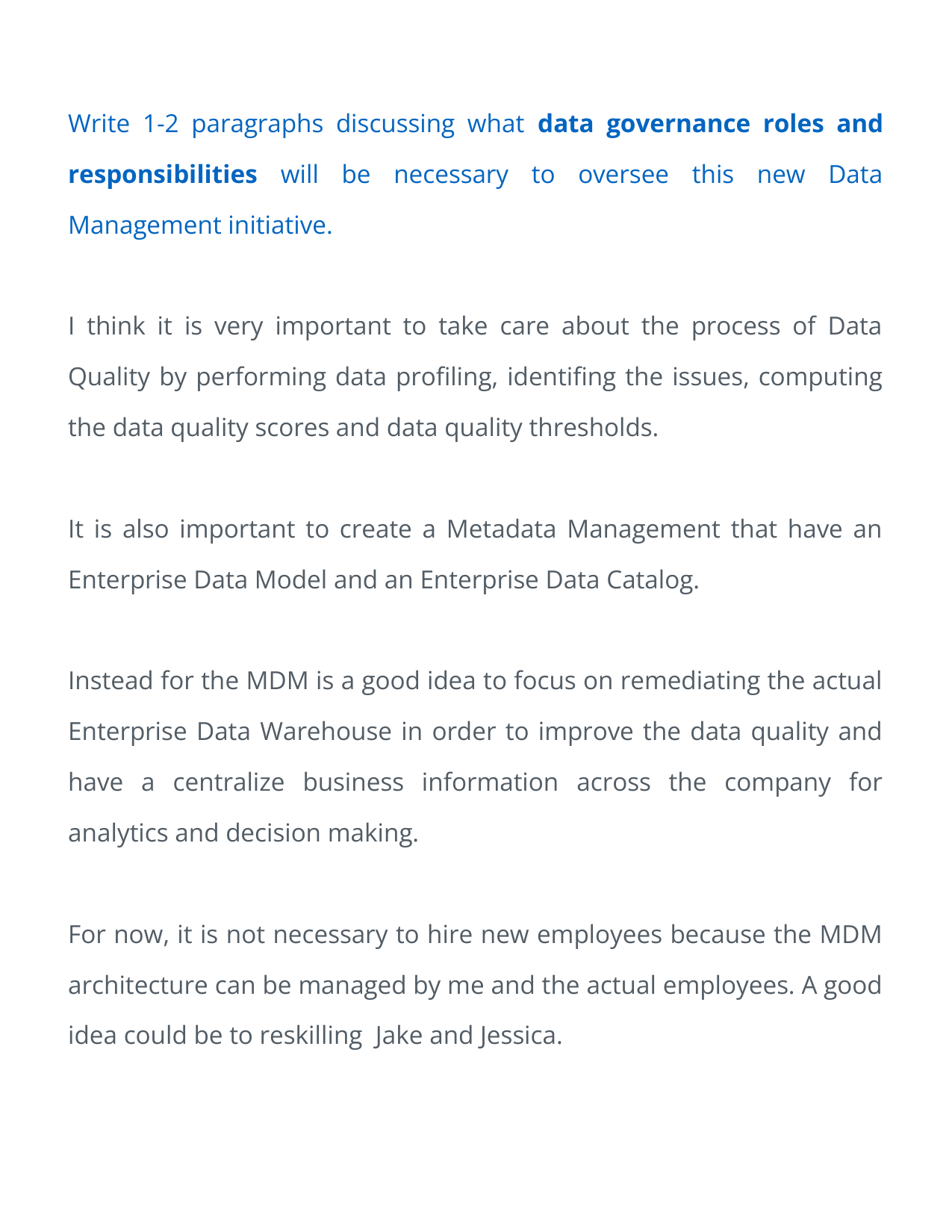

Write 1-2 paragraphs discussing what data governance roles and responsibilities will be necessary to oversee this new Data Management initiative.

I think it is very important to take care about the process of Data Quality by performing data profiling, identifing the issues, computing the data quality scores and data quality thresholds.

It is also important to create a Metadata Management that have an Enterprise Data Model and an Enterprise Data Catalog.

Instead for the MDM is a good idea to focus on remediating the actual Enterprise Data Warehouse in order to improve the data quality and have a centralize business information across the company for analytics and decision making.

For now, it is not necessary to hire new employees because the MDM architecture can be managed by me and the actual employees. A good idea could be to reskilling  Jake and Jessica.